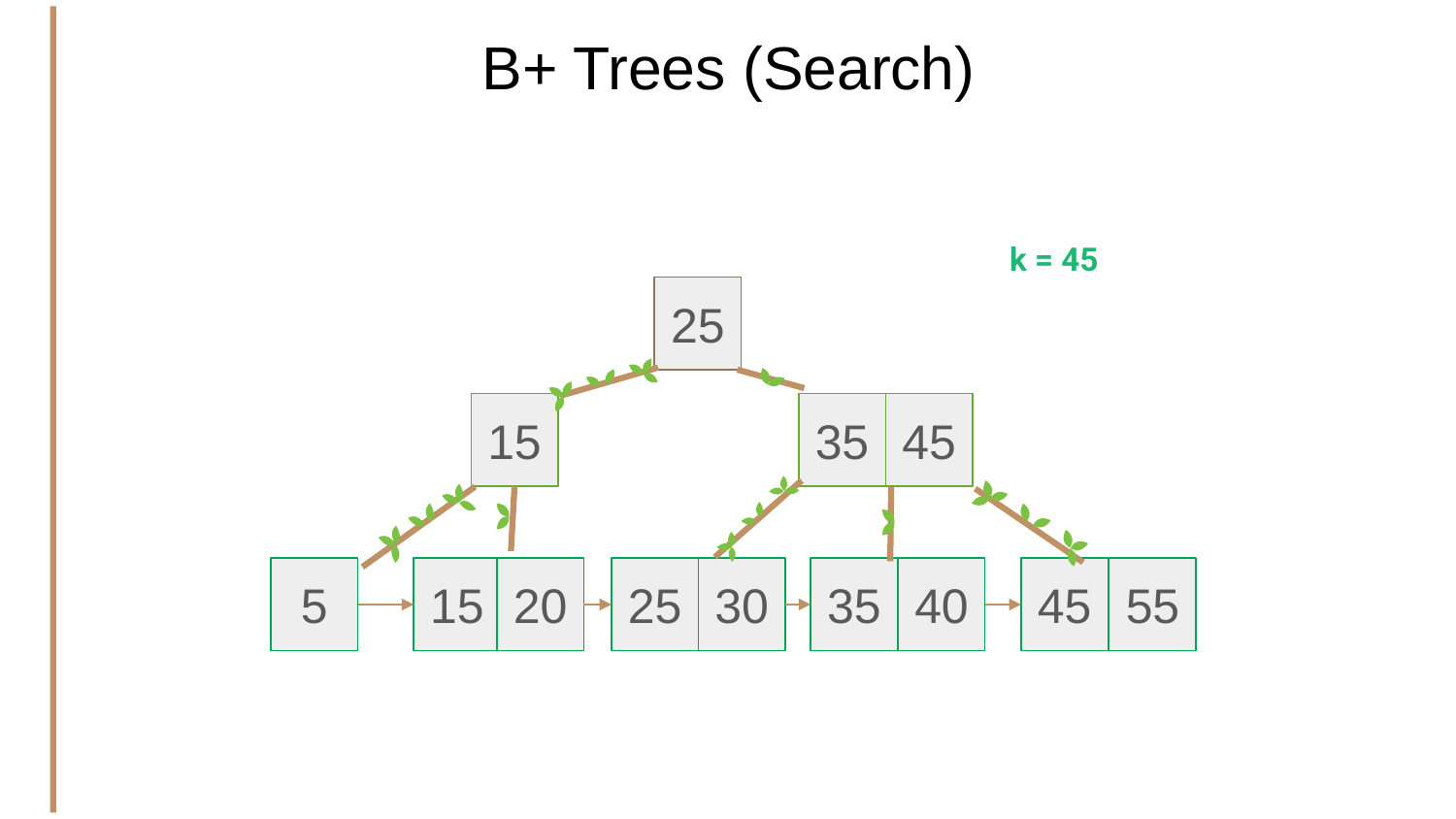

# B+ Trees (Search)
k = 45
25

15
35
45

15
20
5
25
30
35
40
45
55